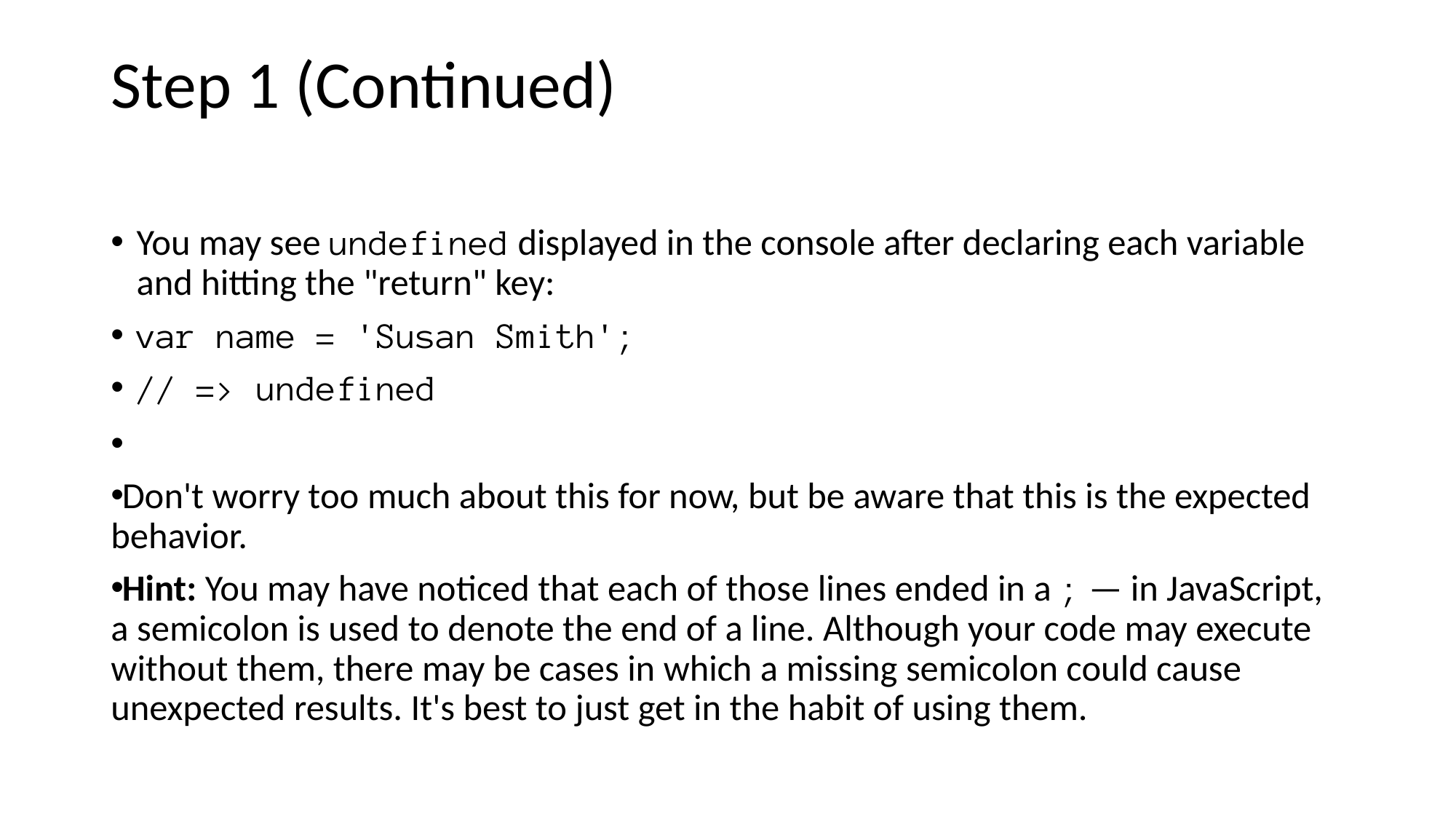

# Step 1 (Continued)

You may see undefined displayed in the console after declaring each variable and hitting the "return" key:
var name = 'Susan Smith';
// => undefined

Don't worry too much about this for now, but be aware that this is the expected behavior.
Hint: You may have noticed that each of those lines ended in a ; — in JavaScript, a semicolon is used to denote the end of a line. Although your code may execute without them, there may be cases in which a missing semicolon could cause unexpected results. It's best to just get in the habit of using them.